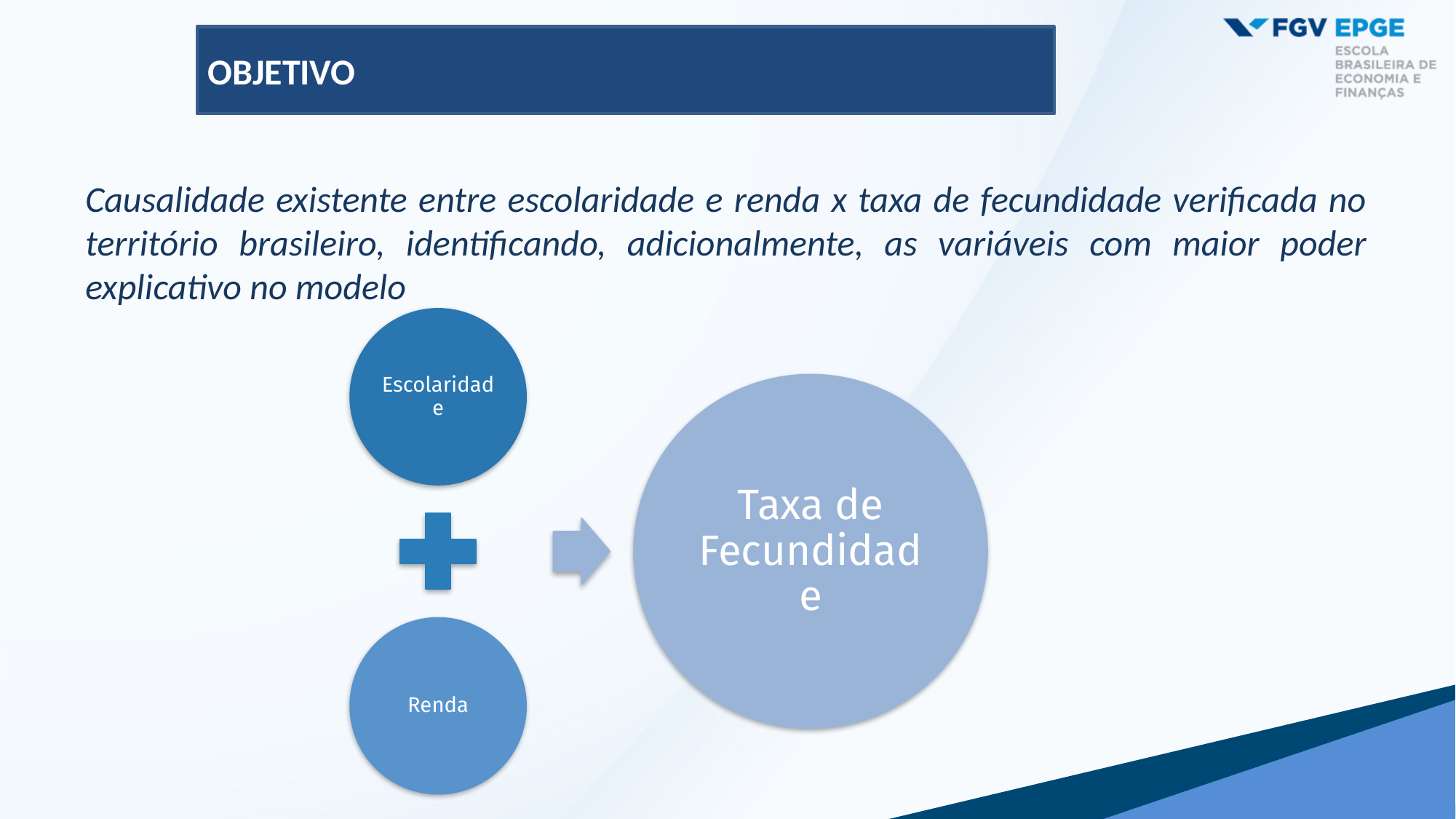

OBJETIVO
Causalidade existente entre escolaridade e renda x taxa de fecundidade verificada no território brasileiro, identificando, adicionalmente, as variáveis com maior poder explicativo no modelo
Escolaridade

Renda

Taxa de Fecundidade